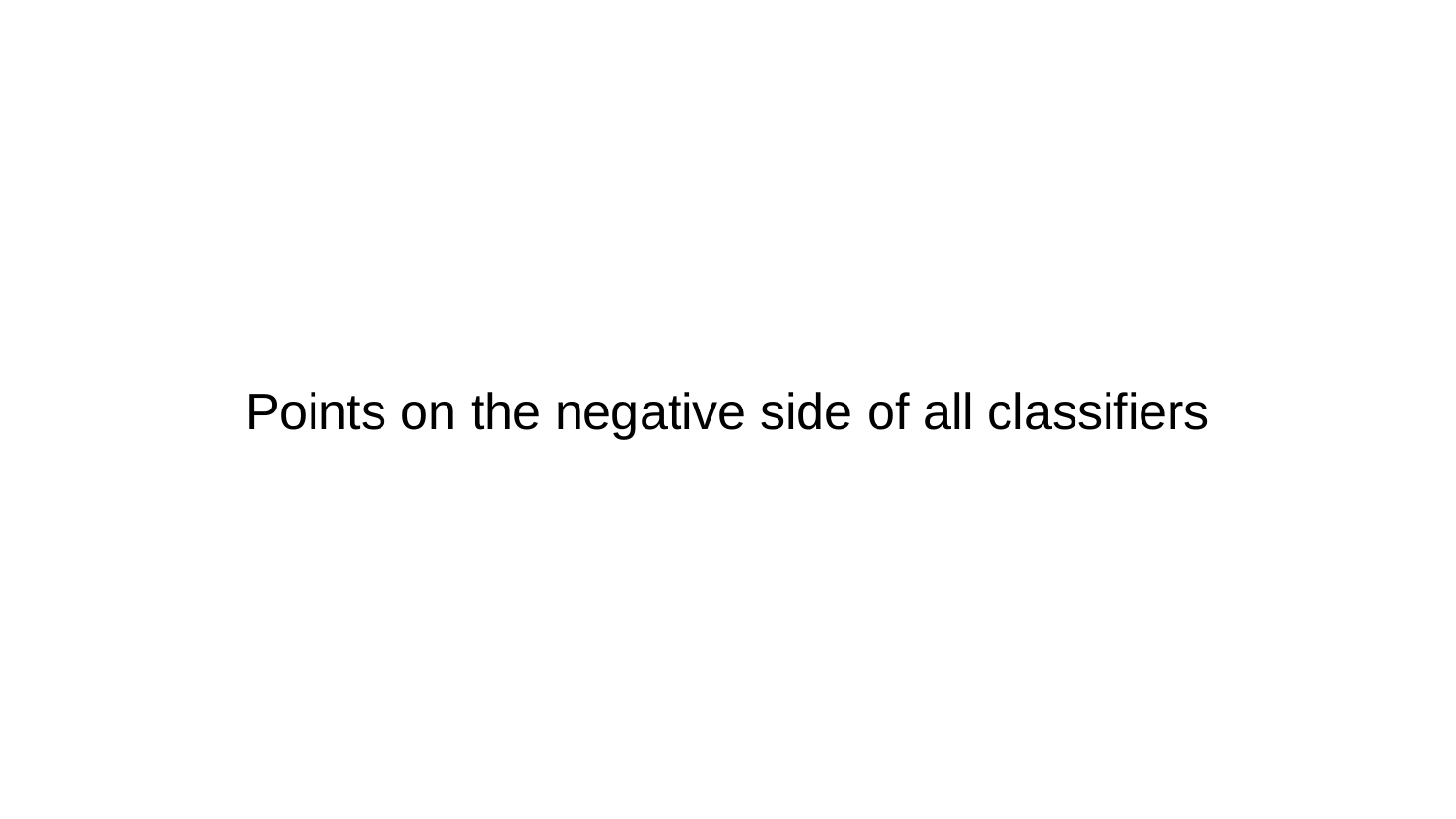

# Points on the negative side of all classifiers